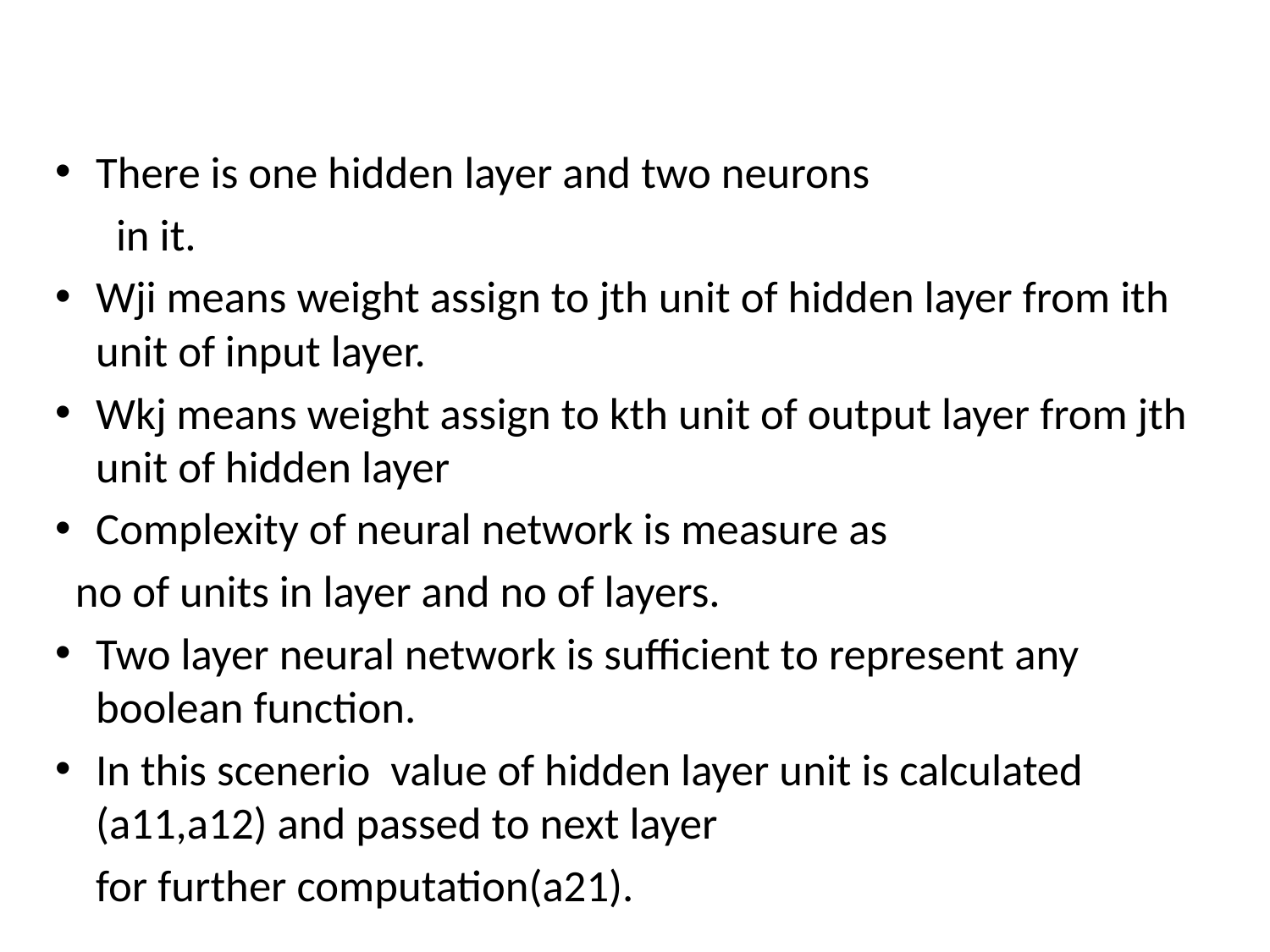

#
There is one hidden layer and two neurons
      in it.
Wji means weight assign to jth unit of hidden layer from ith unit of input layer.
Wkj means weight assign to kth unit of output layer from jth unit of hidden layer
Complexity of neural network is measure as
  no of units in layer and no of layers.
Two layer neural network is sufficient to represent any boolean function.
In this scenerio  value of hidden layer unit is calculated (a11,a12) and passed to next layer
    for further computation(a21).